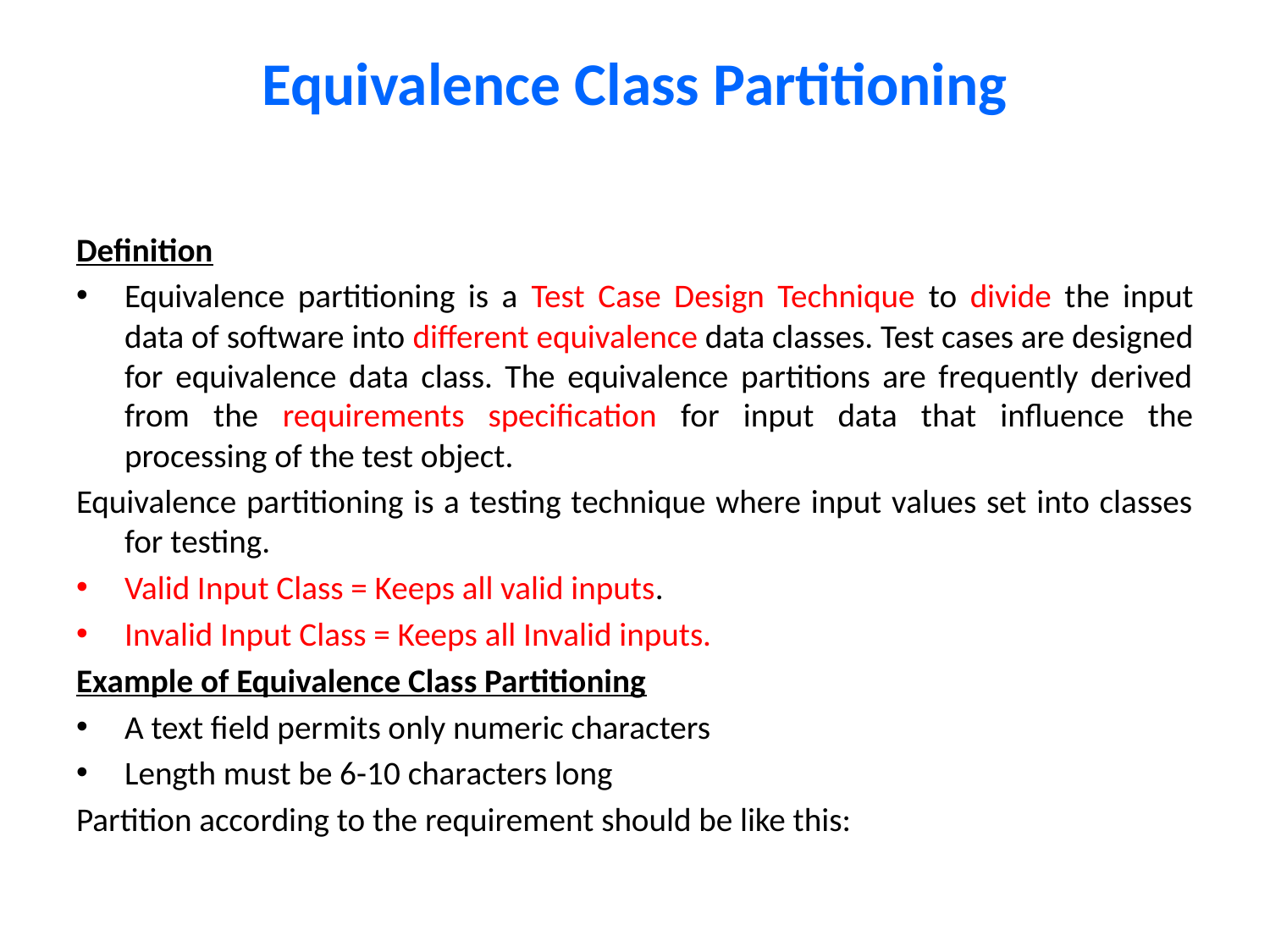

# Equivalence Class Partitioning
Definition
Equivalence partitioning is a Test Case Design Technique to divide the input data of software into different equivalence data classes. Test cases are designed for equivalence data class. The equivalence partitions are frequently derived from the requirements specification for input data that influence the processing of the test object.
Equivalence partitioning is a testing technique where input values set into classes for testing.
Valid Input Class = Keeps all valid inputs.
Invalid Input Class = Keeps all Invalid inputs.
Example of Equivalence Class Partitioning
A text field permits only numeric characters
Length must be 6-10 characters long
Partition according to the requirement should be like this: